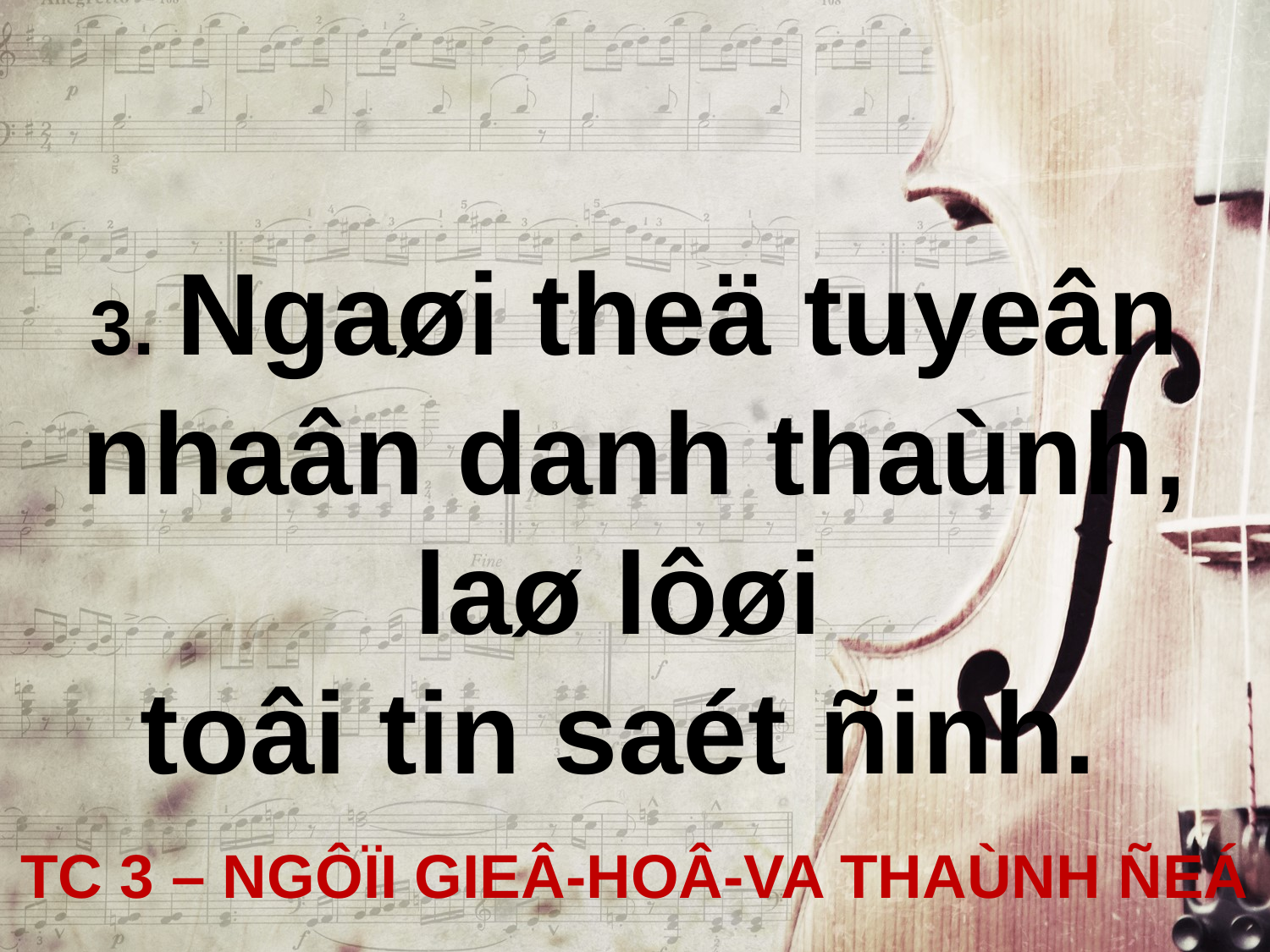

3. Ngaøi theä tuyeân nhaân danh thaùnh, laø lôøi
toâi tin saét ñinh.
TC 3 – NGÔÏI GIEÂ-HOÂ-VA THAÙNH ÑEÁ